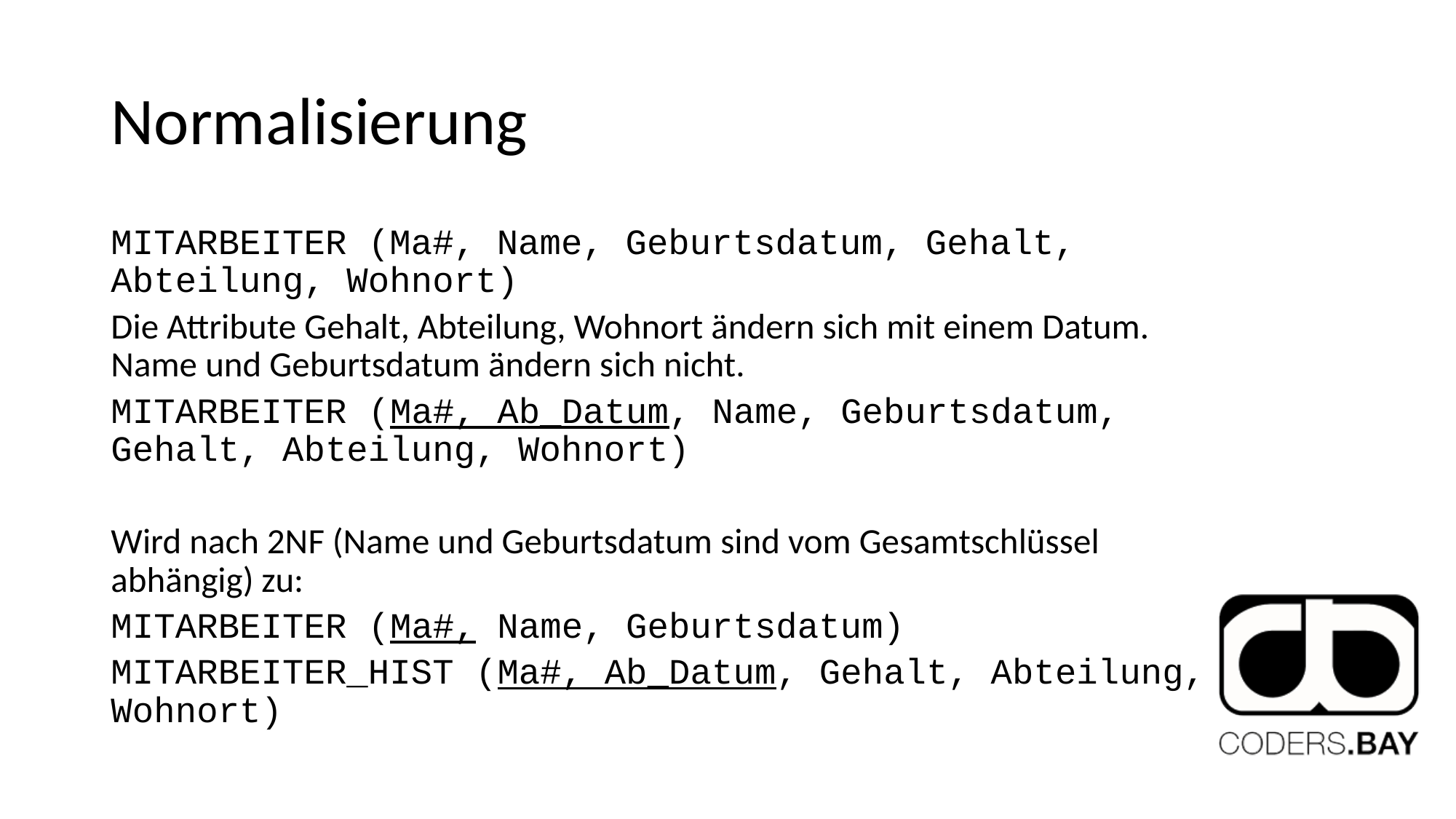

# Normalisierung
MITARBEITER (Ma#, Name, Geburtsdatum, Gehalt, Abteilung, Wohnort)
Die Attribute Gehalt, Abteilung, Wohnort ändern sich mit einem Datum. Name und Geburtsdatum ändern sich nicht.
MITARBEITER (Ma#, Ab_Datum, Name, Geburtsdatum, Gehalt, Abteilung, Wohnort)

Wird nach 2NF (Name und Geburtsdatum sind vom Gesamtschlüssel abhängig) zu:
MITARBEITER (Ma#, Name, Geburtsdatum)
MITARBEITER_HIST (Ma#, Ab_Datum, Gehalt, Abteilung, Wohnort)